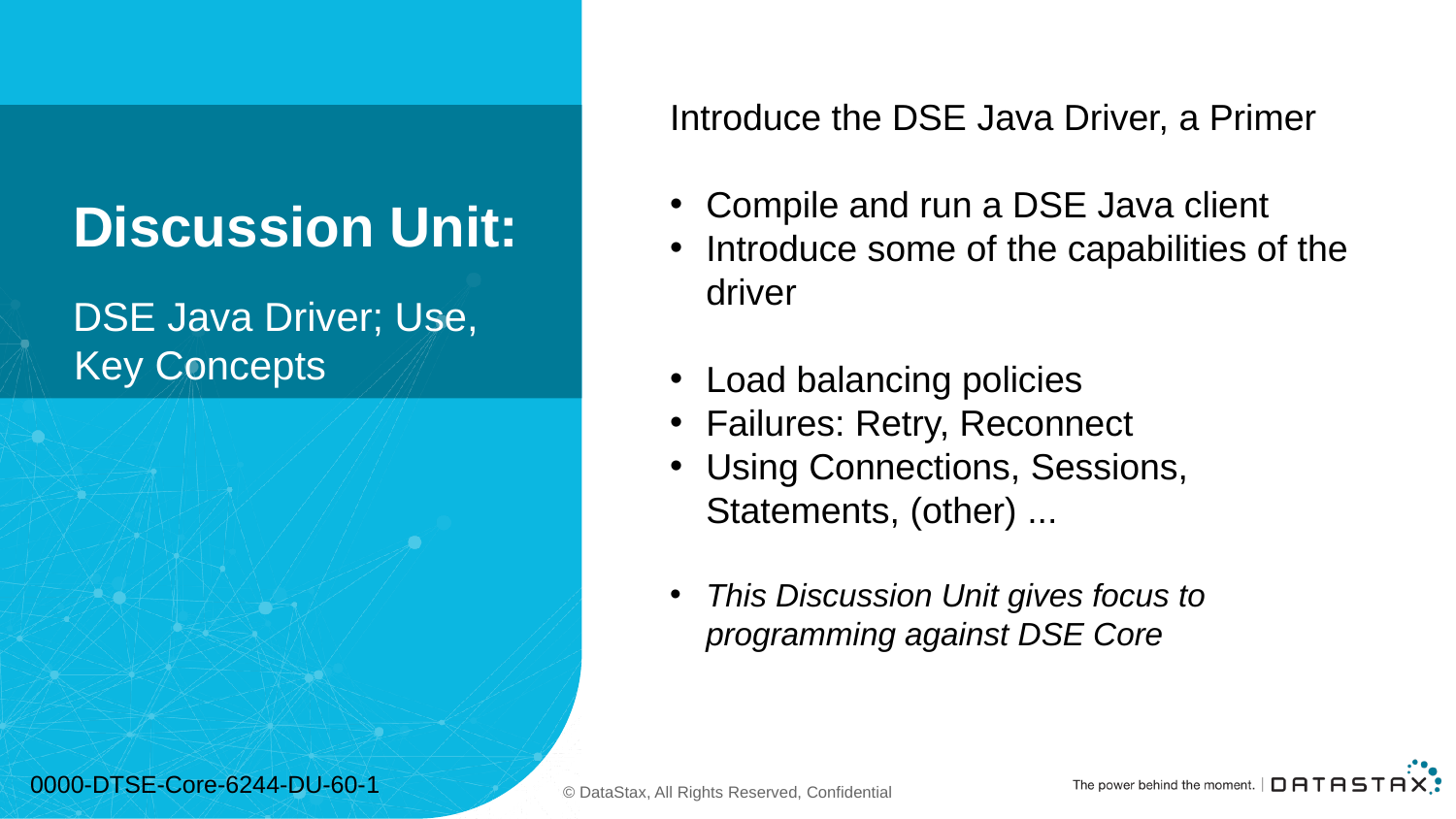

Introduce the DSE Java Driver, a Primer

Compile and run a DSE Java client
Introduce some of the capabilities of the driver

Load balancing policies
Failures: Retry, Reconnect
Using Connections, Sessions, Statements, (other) ...

This Discussion Unit gives focus to programming against DSE Core

# Discussion Unit:
DSE Java Driver; Use, Key Concepts
0000-DTSE-Core-6244-DU-60-1